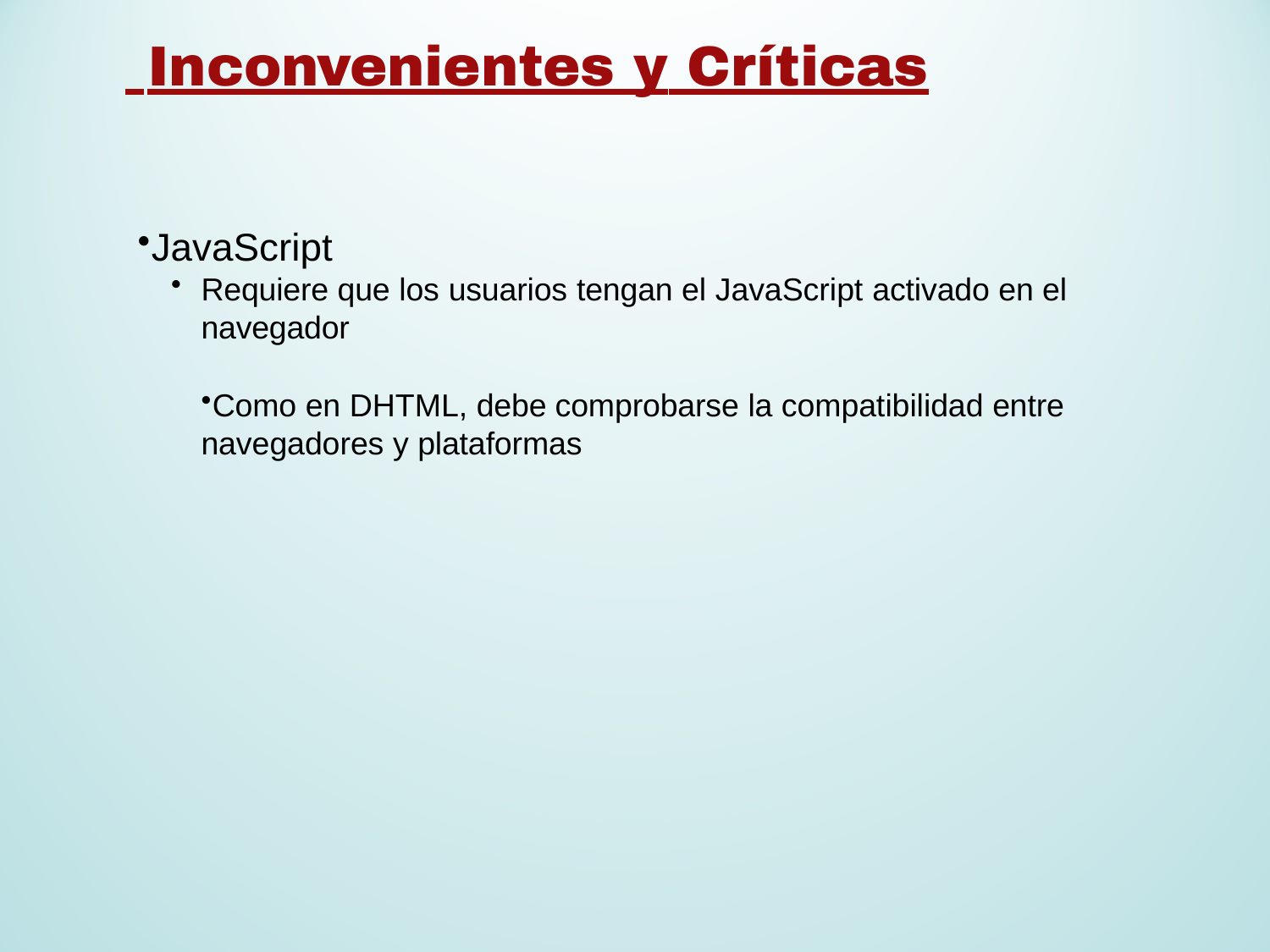

# Inconvenientes y Críticas
JavaScript
Requiere que los usuarios tengan el JavaScript activado en el  navegador

Como en DHTML, debe comprobarse la compatibilidad entre
navegadores y plataformas